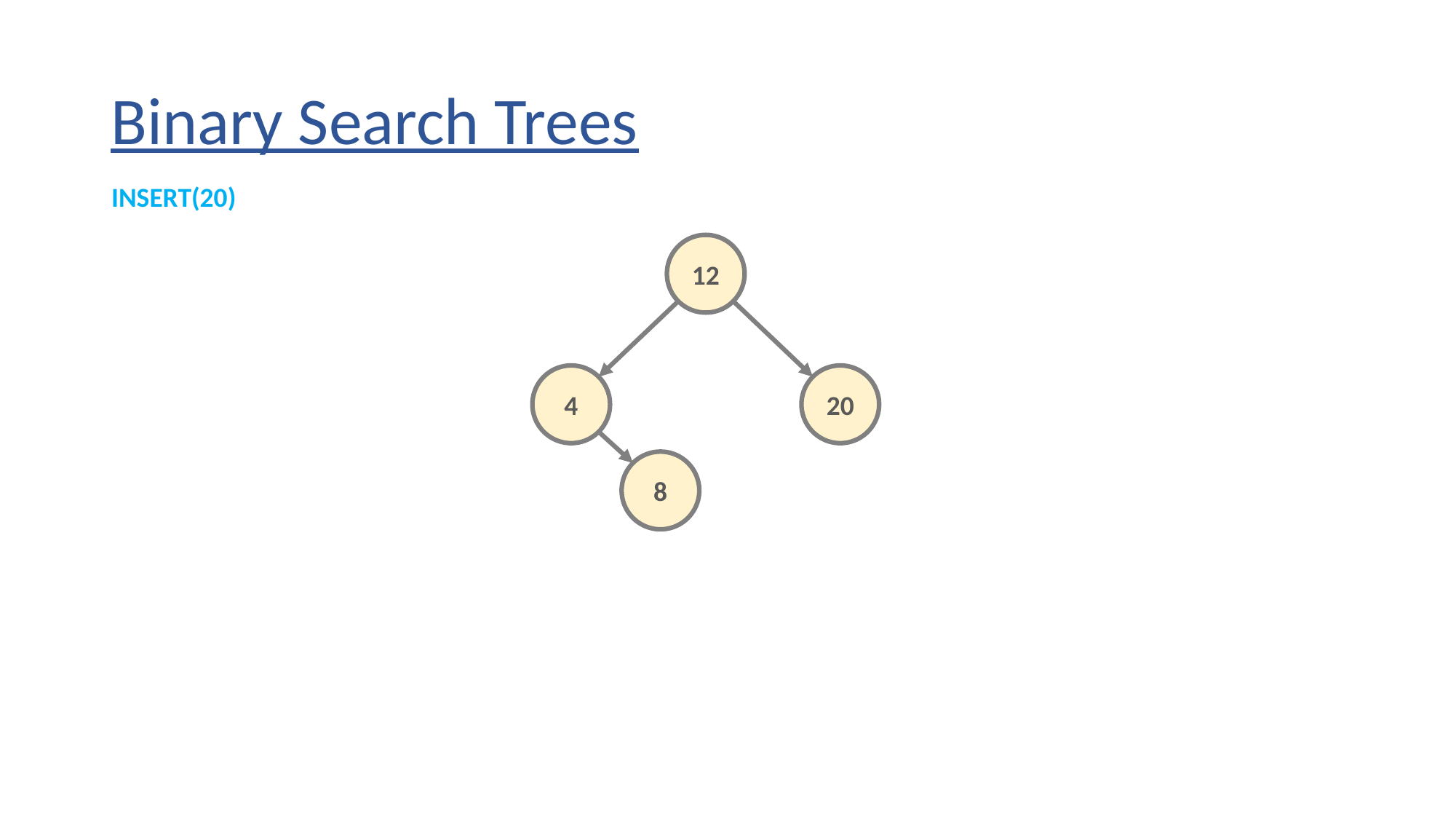

# Binary Search Trees
INSERT(20)
12
4
20
8